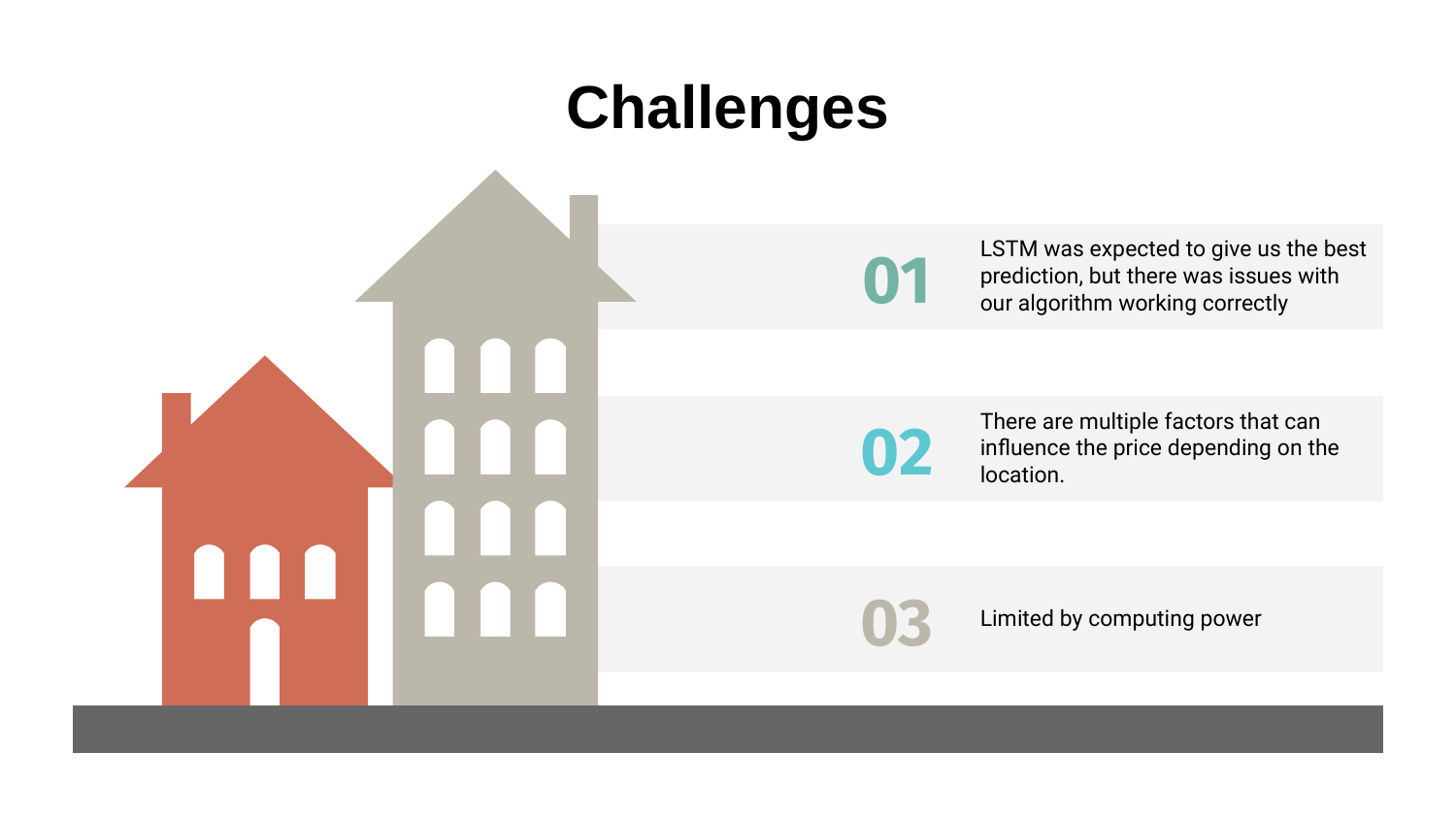

# Challenges

01
LSTM was expected to give us the best prediction, but there was issues with our algorithm working correctly

02
There are multiple factors that can influence the price depending on the location.

03
Limited by computing power